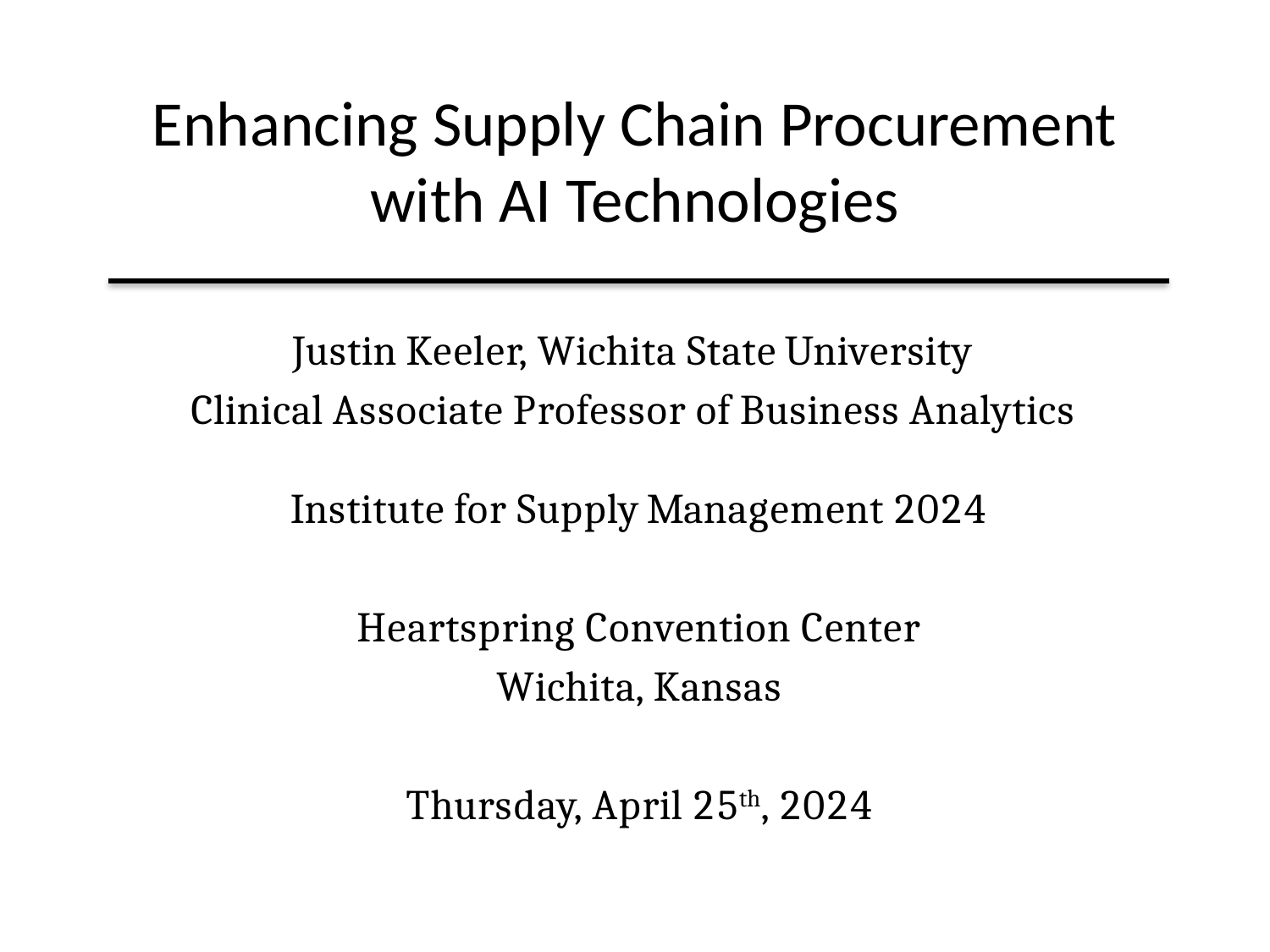

# Enhancing Supply Chain Procurement with AI Technologies
Justin Keeler, Wichita State University
Clinical Associate Professor of Business Analytics
Institute for Supply Management 2024

Heartspring Convention Center
Wichita, Kansas

Thursday, April 25th, 2024